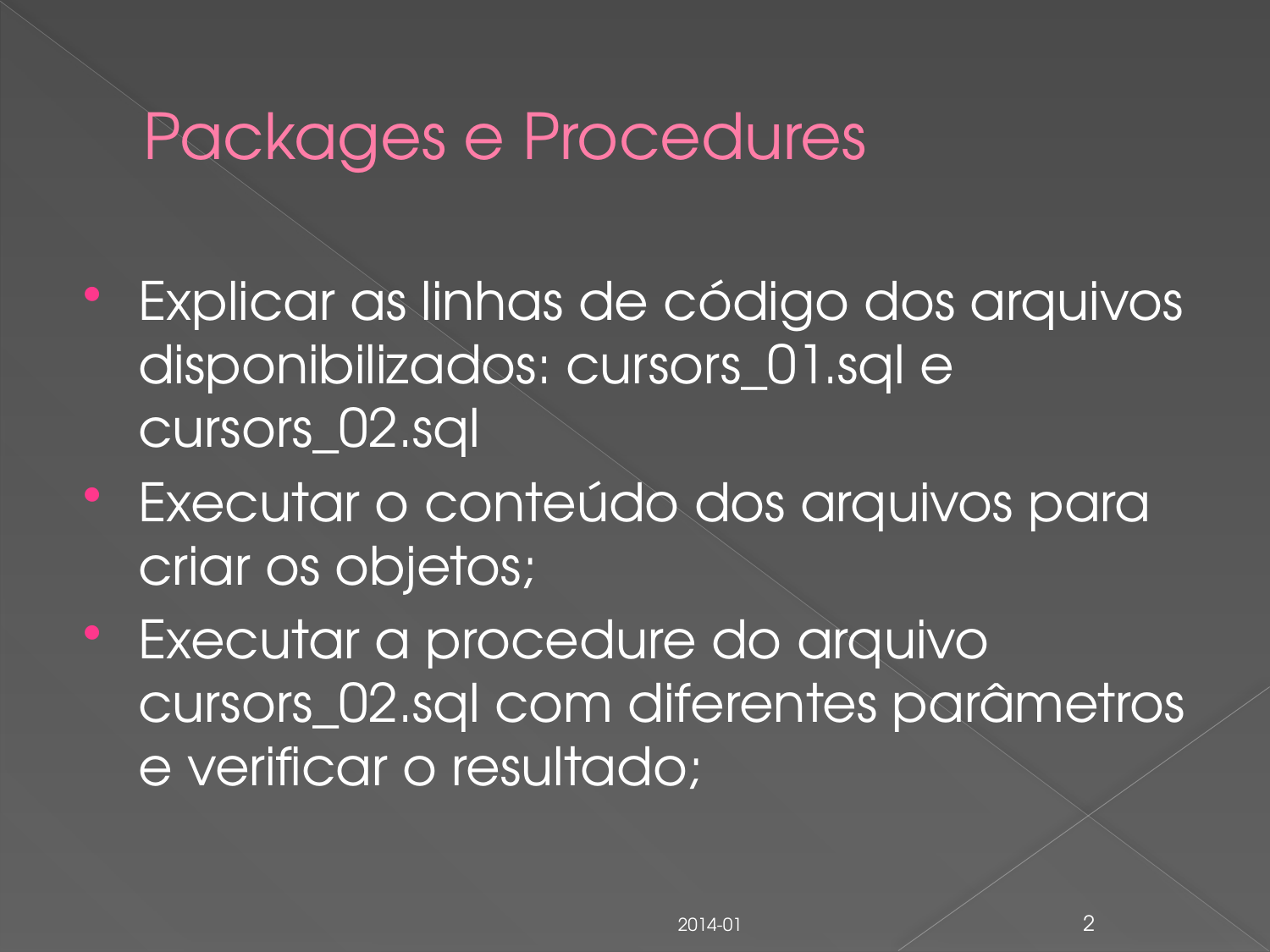

# Packages e Procedures
Explicar as linhas de código dos arquivos disponibilizados: cursors_01.sql e cursors_02.sql
Executar o conteúdo dos arquivos para criar os objetos;
Executar a procedure do arquivo cursors_02.sql com diferentes parâmetros e verificar o resultado;
2014-01
2